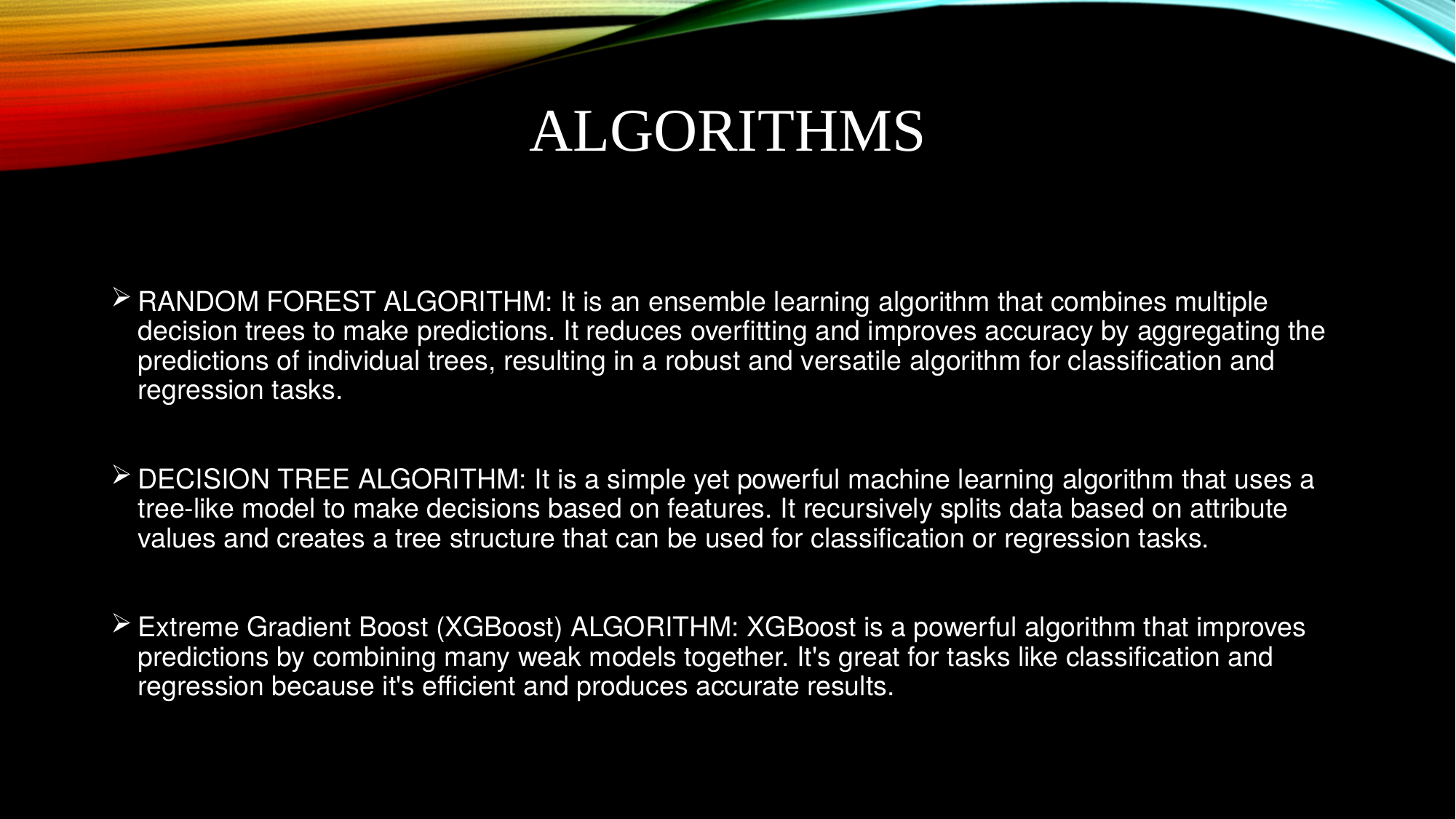

# Algorithms
RANDOM FOREST ALGORITHM: It is an ensemble learning algorithm that combines multiple decision trees to make predictions. It reduces overfitting and improves accuracy by aggregating the predictions of individual trees, resulting in a robust and versatile algorithm for classification and regression tasks.

DECISION TREE ALGORITHM: It is a simple yet powerful machine learning algorithm that uses a tree-like model to make decisions based on features. It recursively splits data based on attribute values and creates a tree structure that can be used for classification or regression tasks.

Extreme Gradient Boost (XGBoost) ALGORITHM: XGBoost is a powerful algorithm that improves predictions by combining many weak models together. It's great for tasks like classification and regression because it's efficient and produces accurate results.